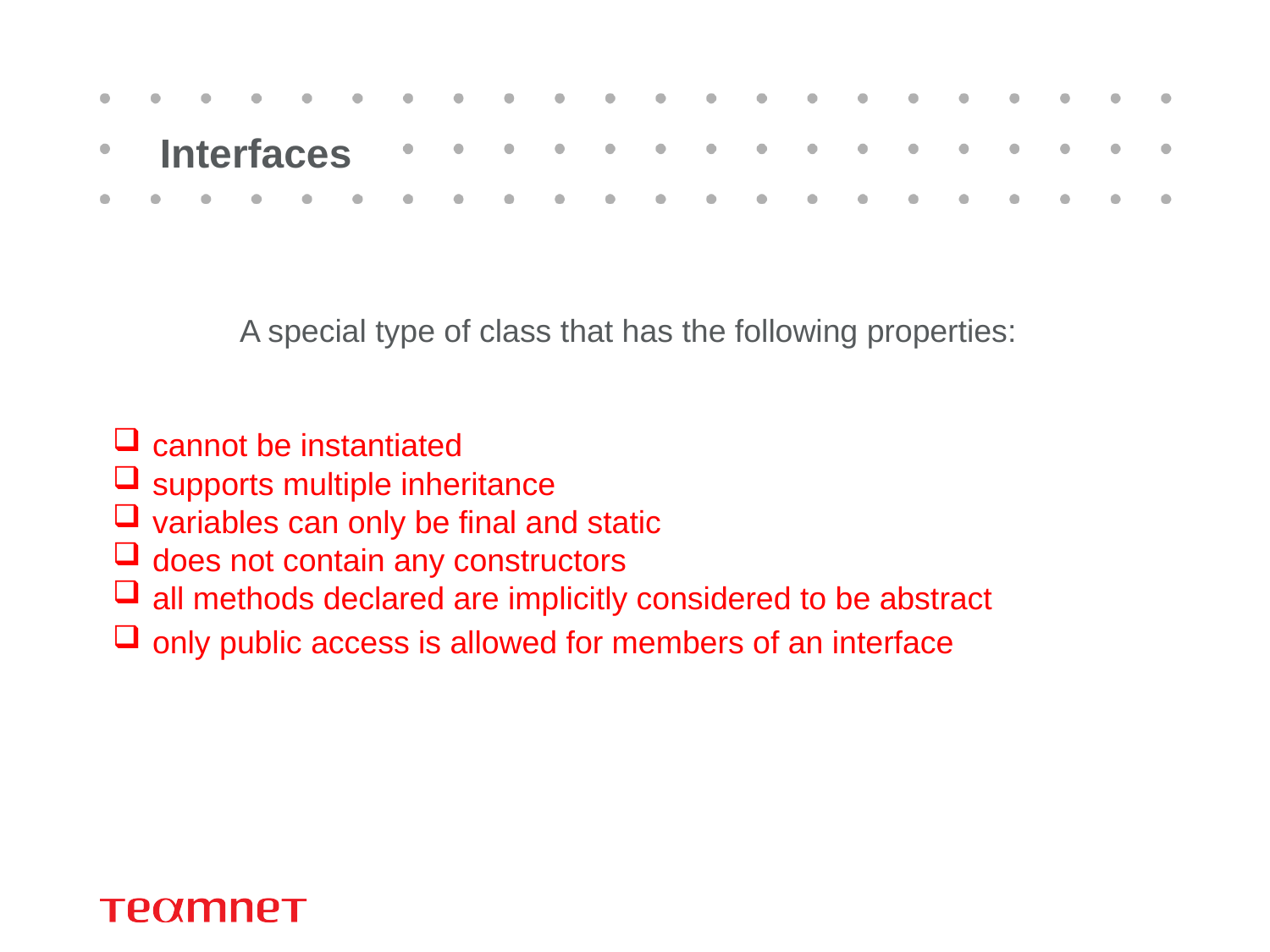

# Interfaces

 	A special type of class that has the following properties:

cannot be instantiated
supports multiple inheritance
variables can only be final and static
does not contain any constructors
all methods declared are implicitly considered to be abstract
only public access is allowed for members of an interface